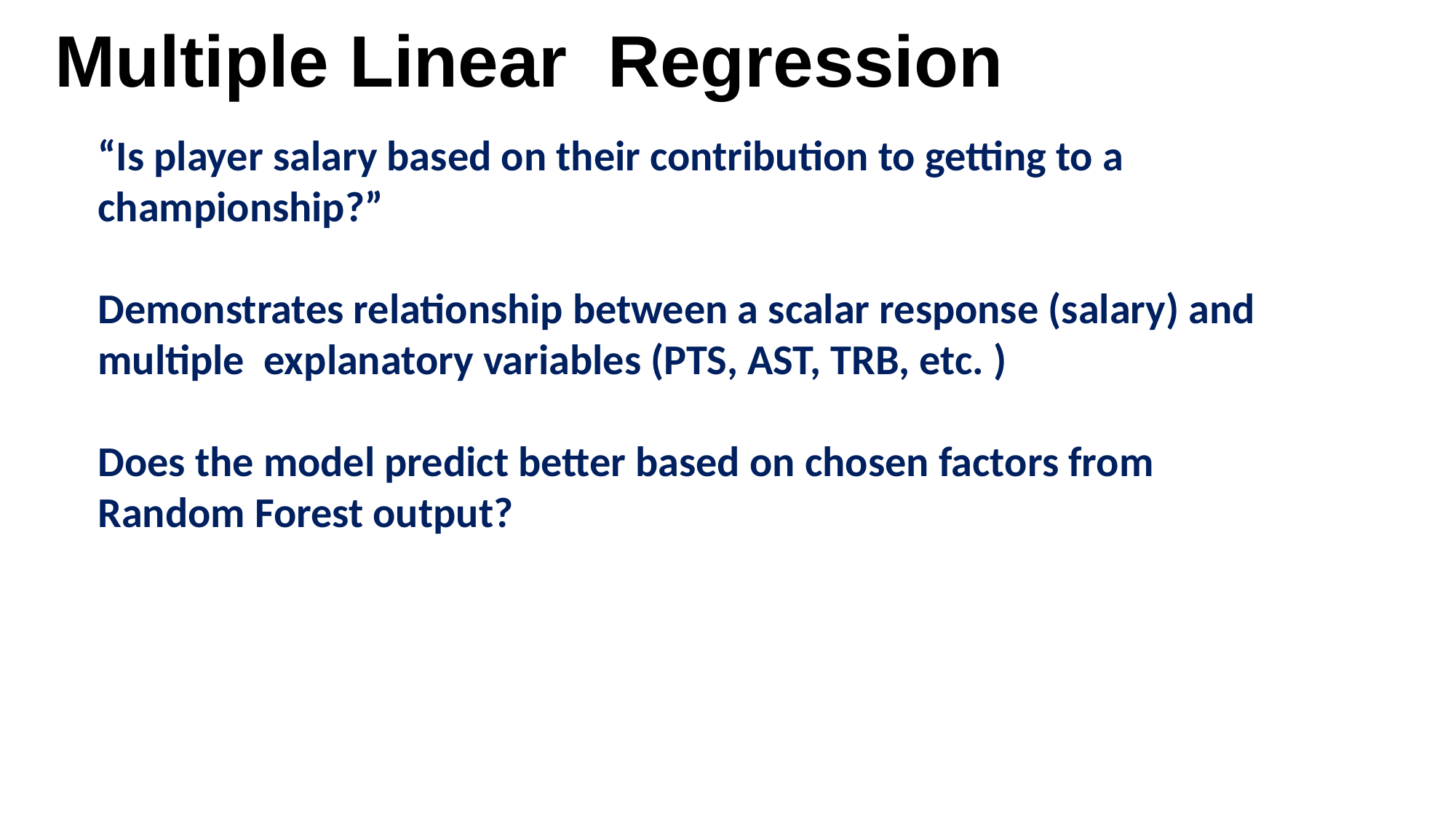

Multiple Linear  Regression
“Is player salary based on their contribution to getting to a championship?”

Demonstrates relationship between a scalar response (salary) and multiple  explanatory variables (PTS, AST, TRB, etc. )

Does the model predict better based on chosen factors from Random Forest output?